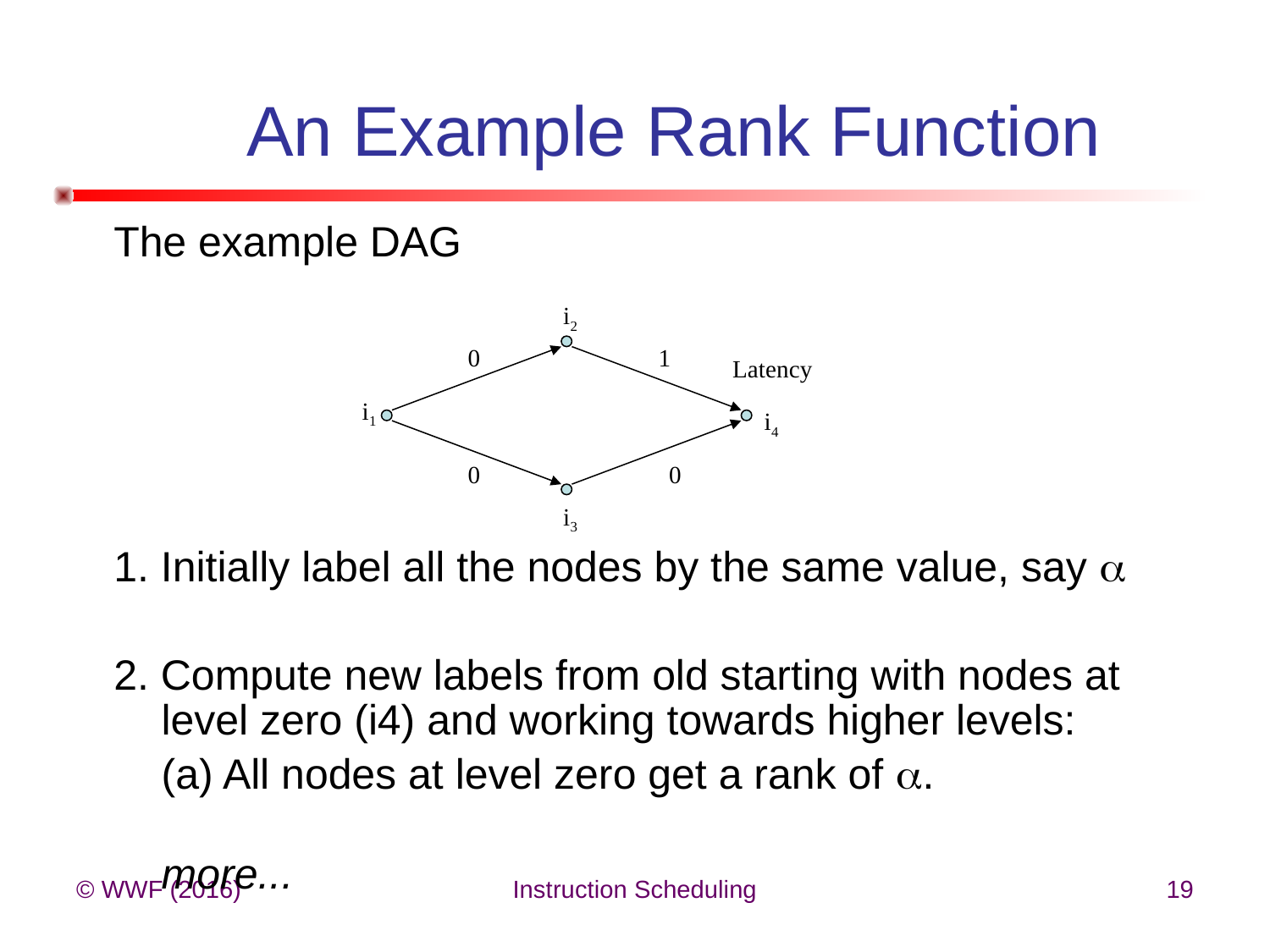

# An Example Rank Function
The example DAG

1. Initially label all the nodes by the same value, say α

2. Compute new labels from old starting with nodes at level zero (i4) and working towards higher levels:
	(a) All nodes at level zero get a rank of α.
								more...
i2
0

1

Latency
i1
i4

0
0

i3
© WWF (2016)
Instruction Scheduling
19